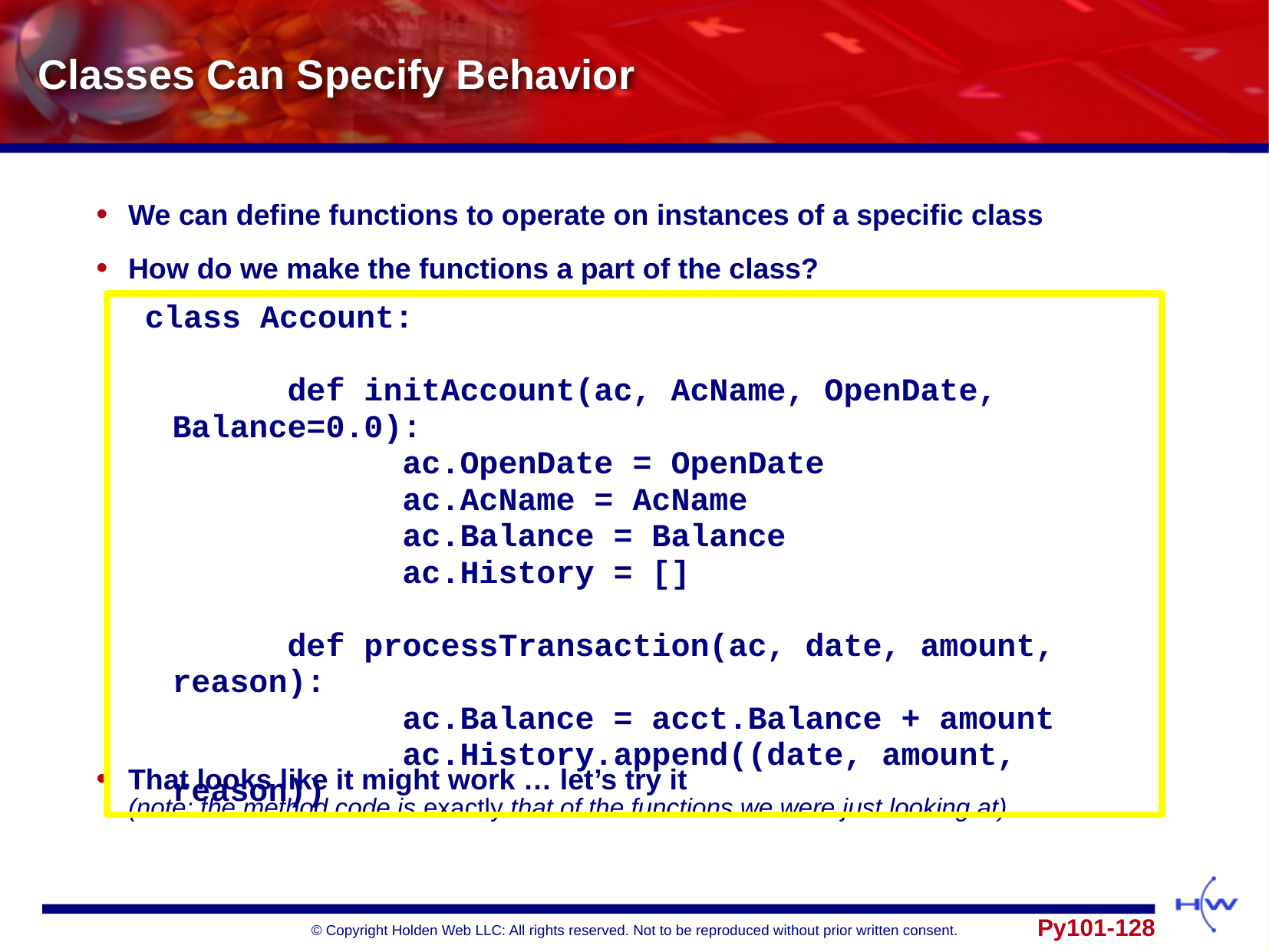

# Classes Can Specify Behavior
We can define functions to operate on instances of a specific class
How do we make the functions a part of the class?

That looks like it might work … let’s try it
(note: the method code is exactly that of the functions we were just looking at)
class Account:
	def initAccount(ac, AcName, OpenDate, Balance=0.0):
		ac.OpenDate = OpenDate
		ac.AcName = AcName
		ac.Balance = Balance
		ac.History = []
	def processTransaction(ac, date, amount, reason):
		ac.Balance = acct.Balance + amount
		ac.History.append((date, amount, reason))